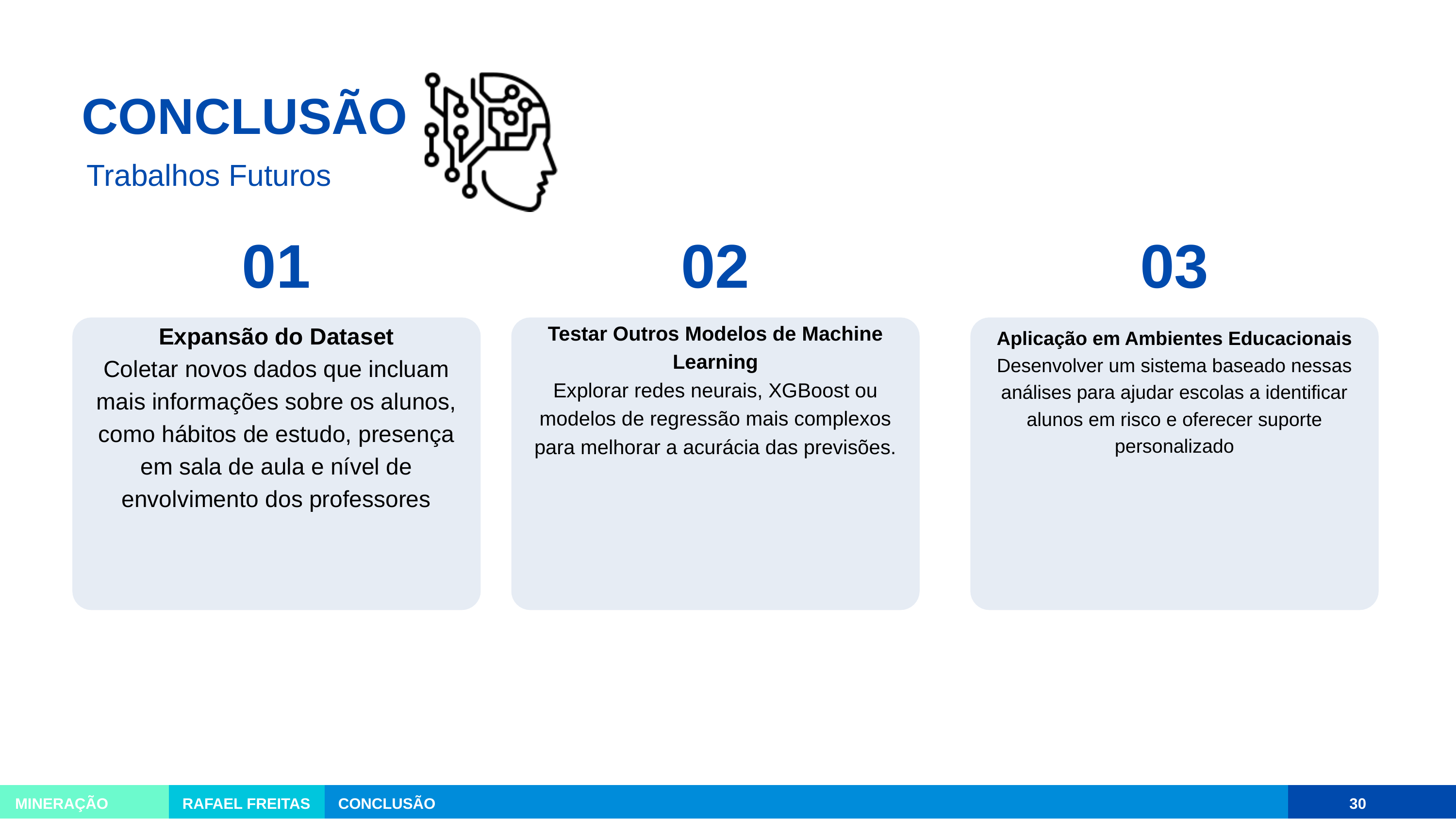

CONCLUSÃO
Trabalhos Futuros

01

02

03

Expansão do Dataset
Coletar novos dados que incluam mais informações sobre os alunos, como hábitos de estudo, presença em sala de aula e nível de envolvimento dos professores

Testar Outros Modelos de Machine Learning
Explorar redes neurais, XGBoost ou modelos de regressão mais complexos para melhorar a acurácia das previsões.

Aplicação em Ambientes Educacionais
Desenvolver um sistema baseado nessas análises para ajudar escolas a identificar alunos em risco e oferecer suporte personalizado

MINERAÇÃO
RAFAEL FREITAS
CONCLUSÃO
30